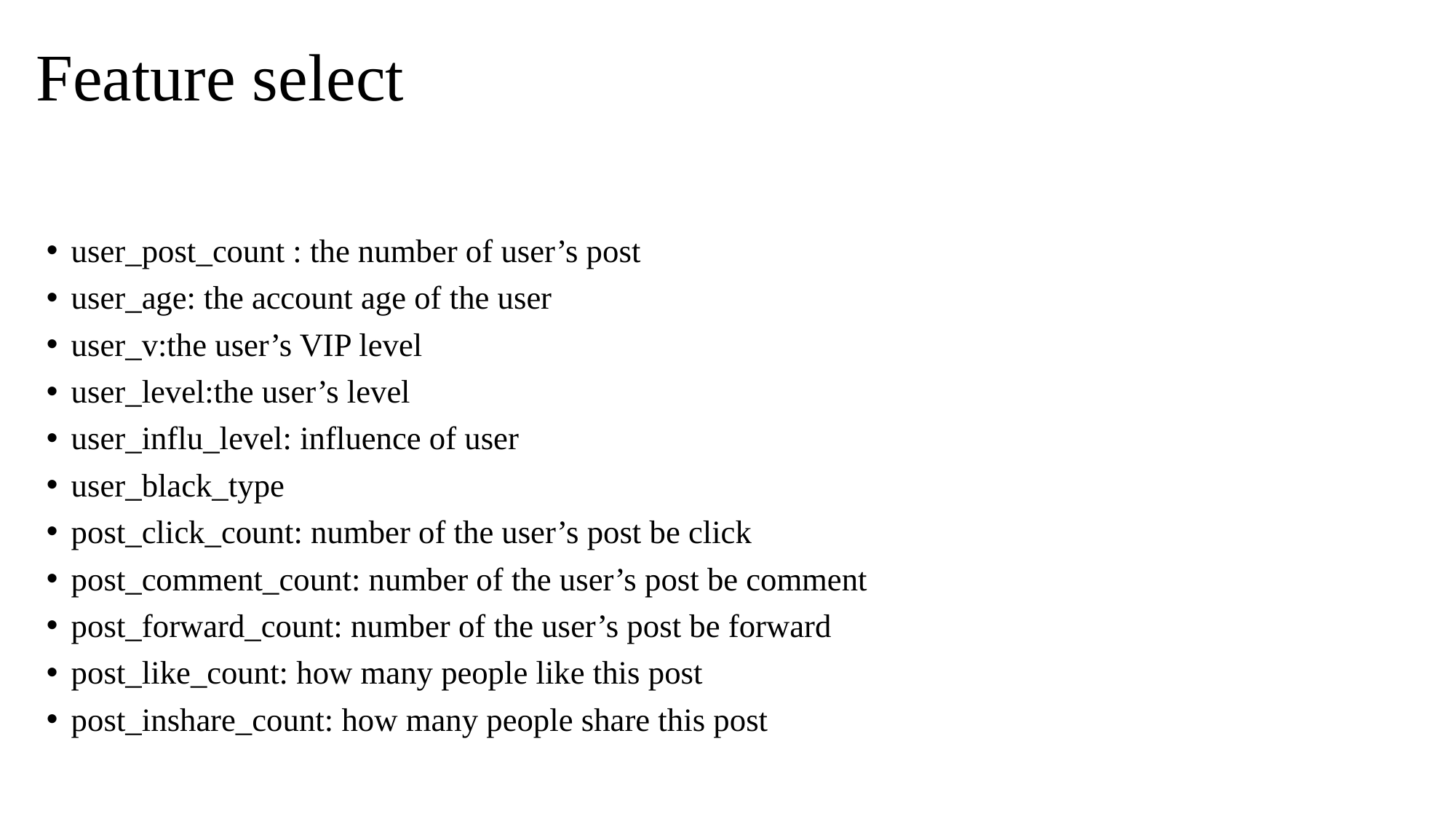

# Feature select
user_post_count : the number of user’s post
user_age: the account age of the user
user_v:the user’s VIP level
user_level:the user’s level
user_influ_level: influence of user
user_black_type
post_click_count: number of the user’s post be click
post_comment_count: number of the user’s post be comment
post_forward_count: number of the user’s post be forward
post_like_count: how many people like this post
post_inshare_count: how many people share this post